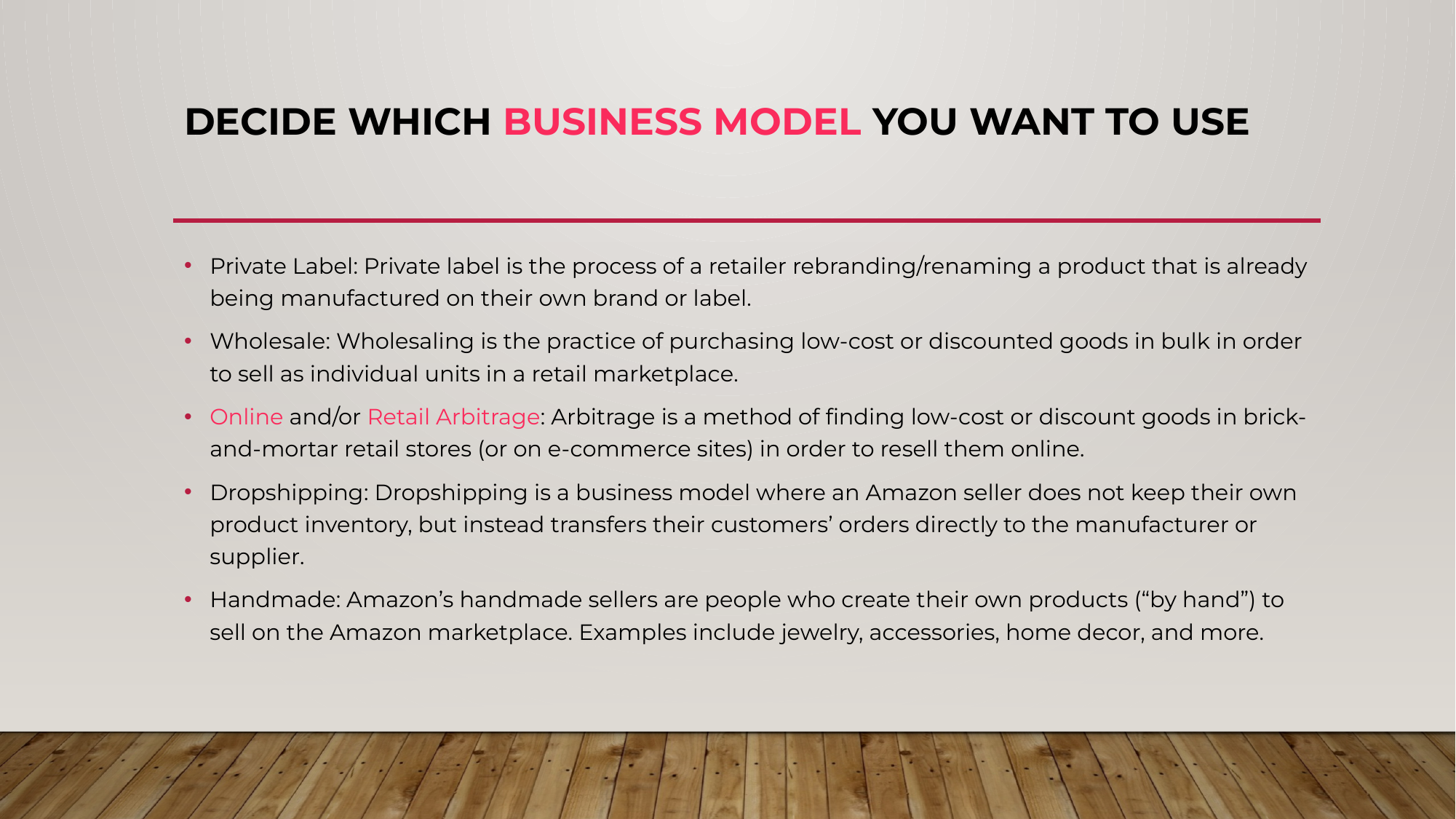

# Decide which business model you want to use
Private Label: Private label is the process of a retailer rebranding/renaming a product that is already being manufactured on their own brand or label.
Wholesale: Wholesaling is the practice of purchasing low-cost or discounted goods in bulk in order to sell as individual units in a retail marketplace.
Online and/or Retail Arbitrage: Arbitrage is a method of finding low-cost or discount goods in brick-and-mortar retail stores (or on e-commerce sites) in order to resell them online.
Dropshipping: Dropshipping is a business model where an Amazon seller does not keep their own product inventory, but instead transfers their customers’ orders directly to the manufacturer or supplier.
Handmade: Amazon’s handmade sellers are people who create their own products (“by hand”) to sell on the Amazon marketplace. Examples include jewelry, accessories, home decor, and more.